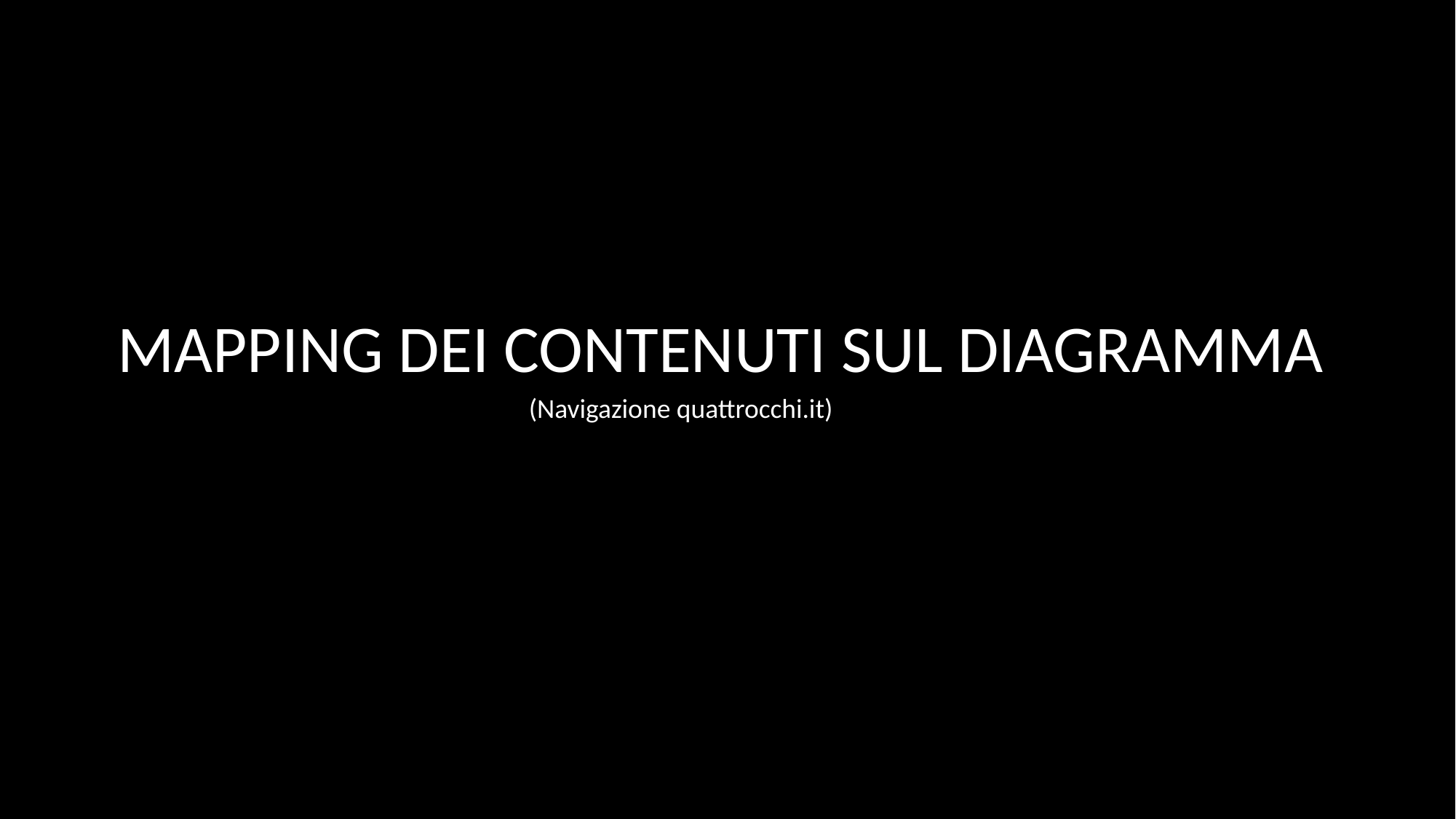

# MAPPING DEI CONTENUTI SUL DIAGRAMMA
(Navigazione quattrocchi.it)